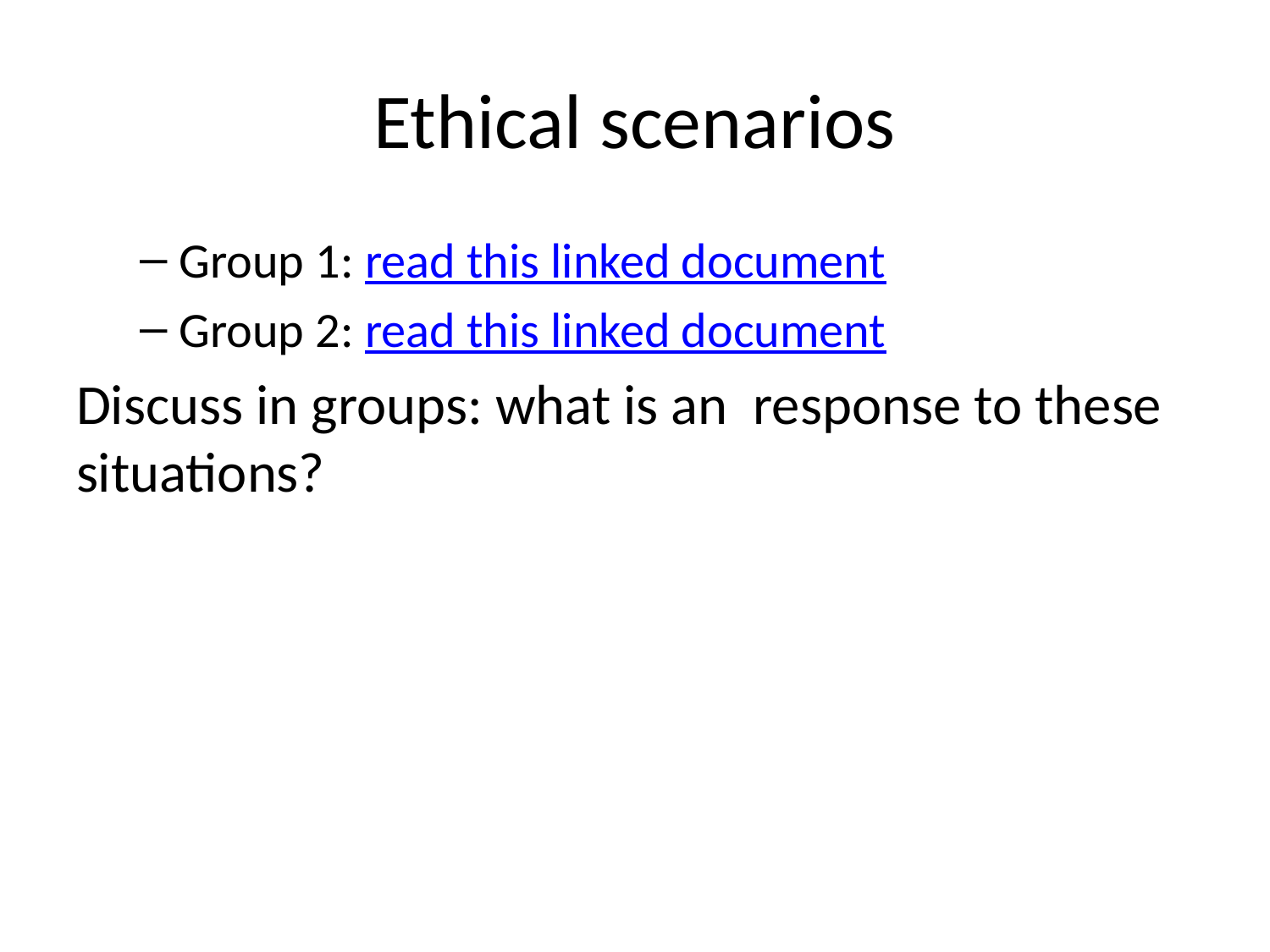

# Ethical scenarios
Group 1: read this linked document
Group 2: read this linked document
Discuss in groups: what is an  response to these situations?